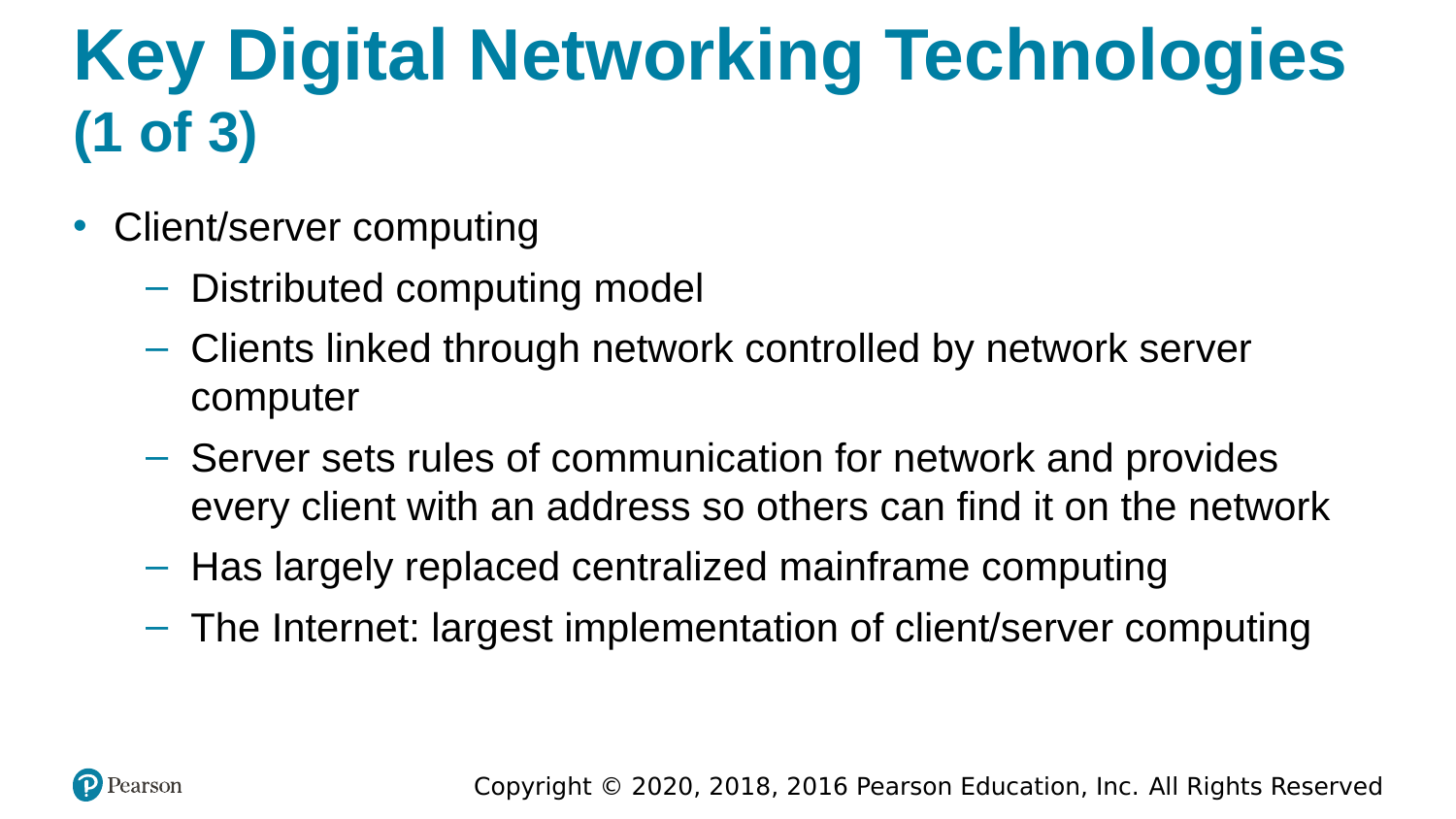

# Key Digital Networking Technologies (1 of 3)
Client/server computing
Distributed computing model
Clients linked through network controlled by network server computer
Server sets rules of communication for network and provides every client with an address so others can find it on the network
Has largely replaced centralized mainframe computing
The Internet: largest implementation of client/server computing